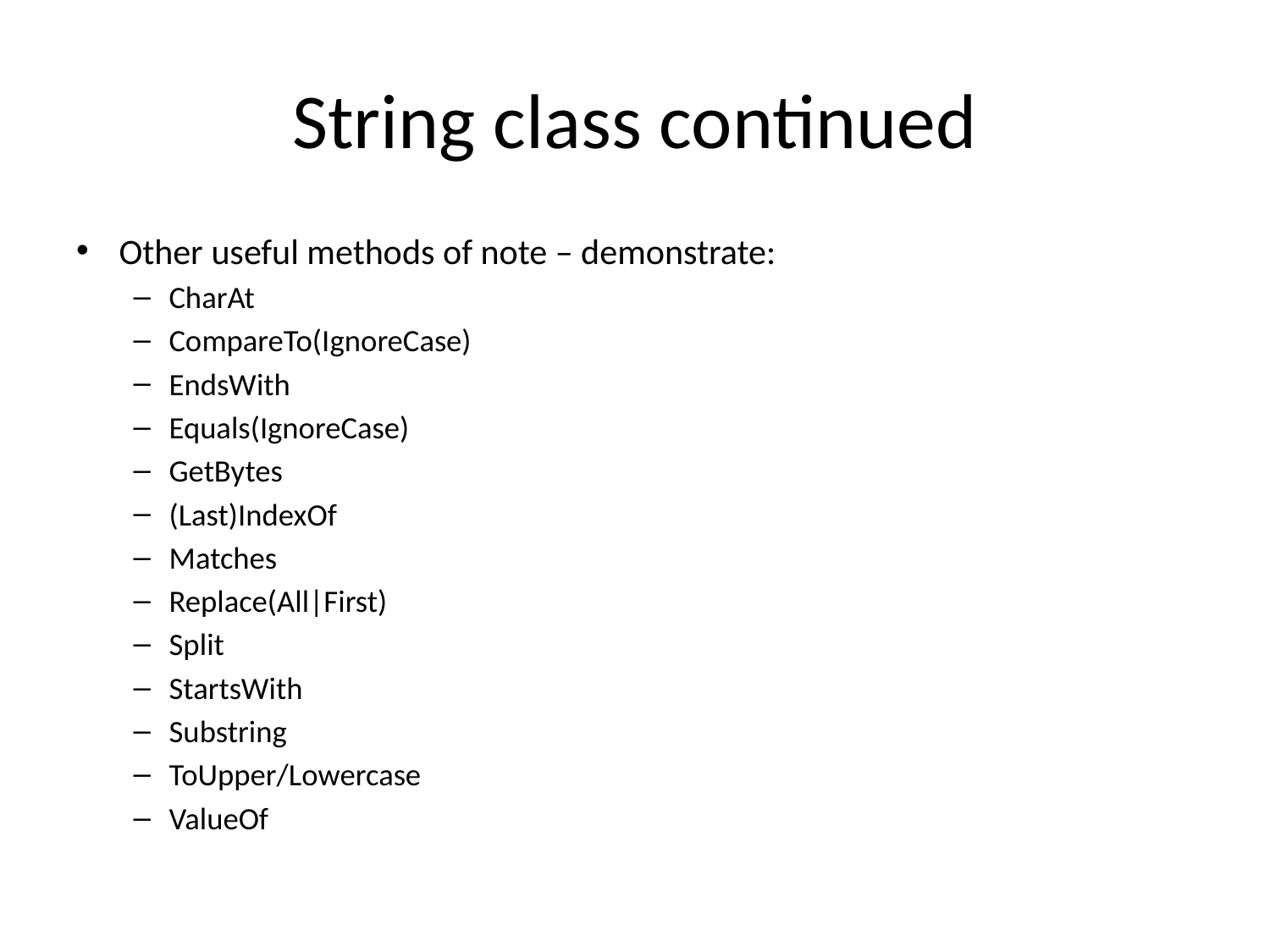

# String class continued
Other useful methods of note – demonstrate:
CharAt
CompareTo(IgnoreCase)
EndsWith
Equals(IgnoreCase)
GetBytes
(Last)IndexOf
Matches
Replace(All|First)
Split
StartsWith
Substring
ToUpper/Lowercase
ValueOf